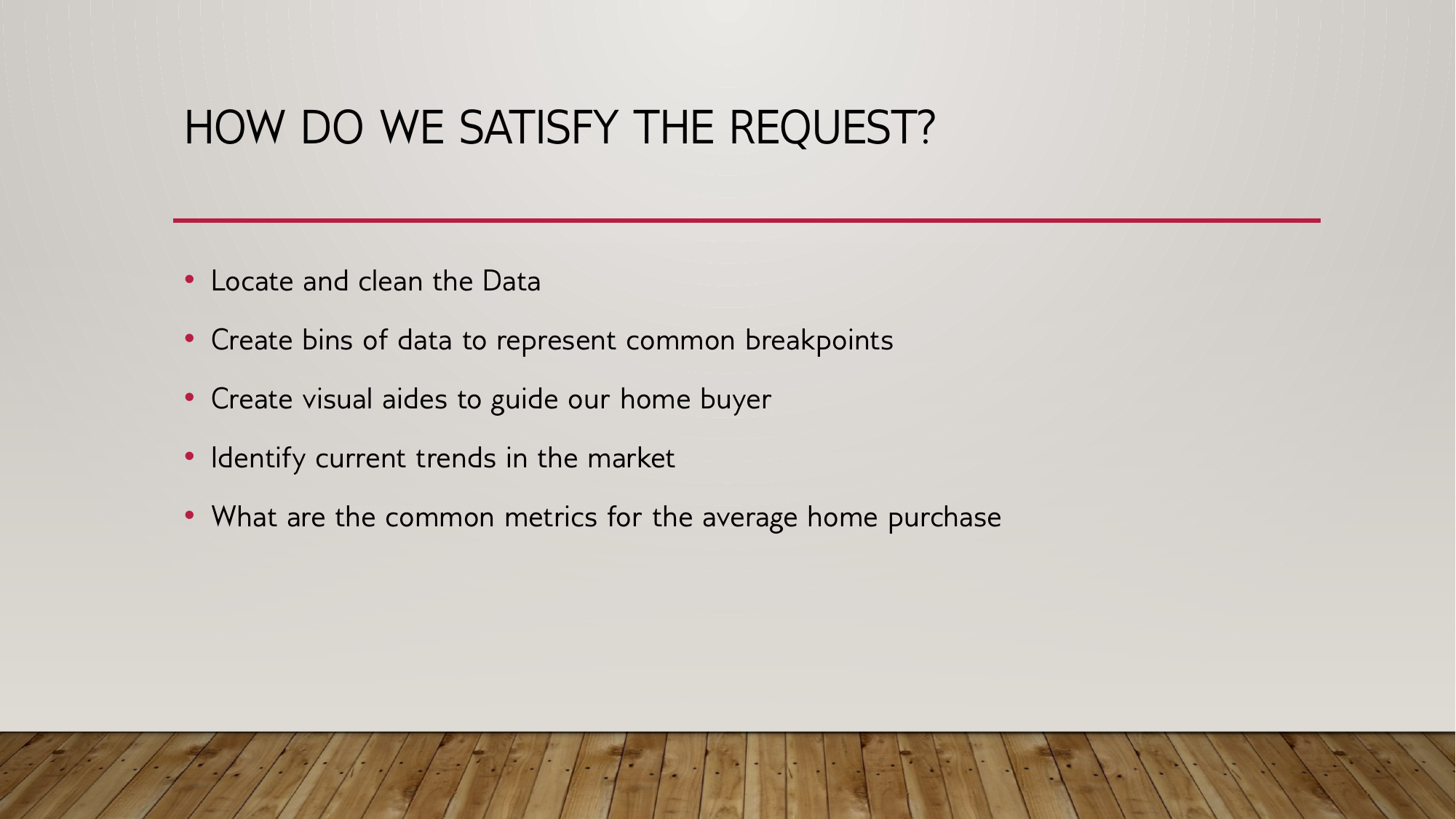

# How do we satisfy the request?
Locate and clean the Data
Create bins of data to represent common breakpoints
Create visual aides to guide our home buyer
Identify current trends in the market
What are the common metrics for the average home purchase